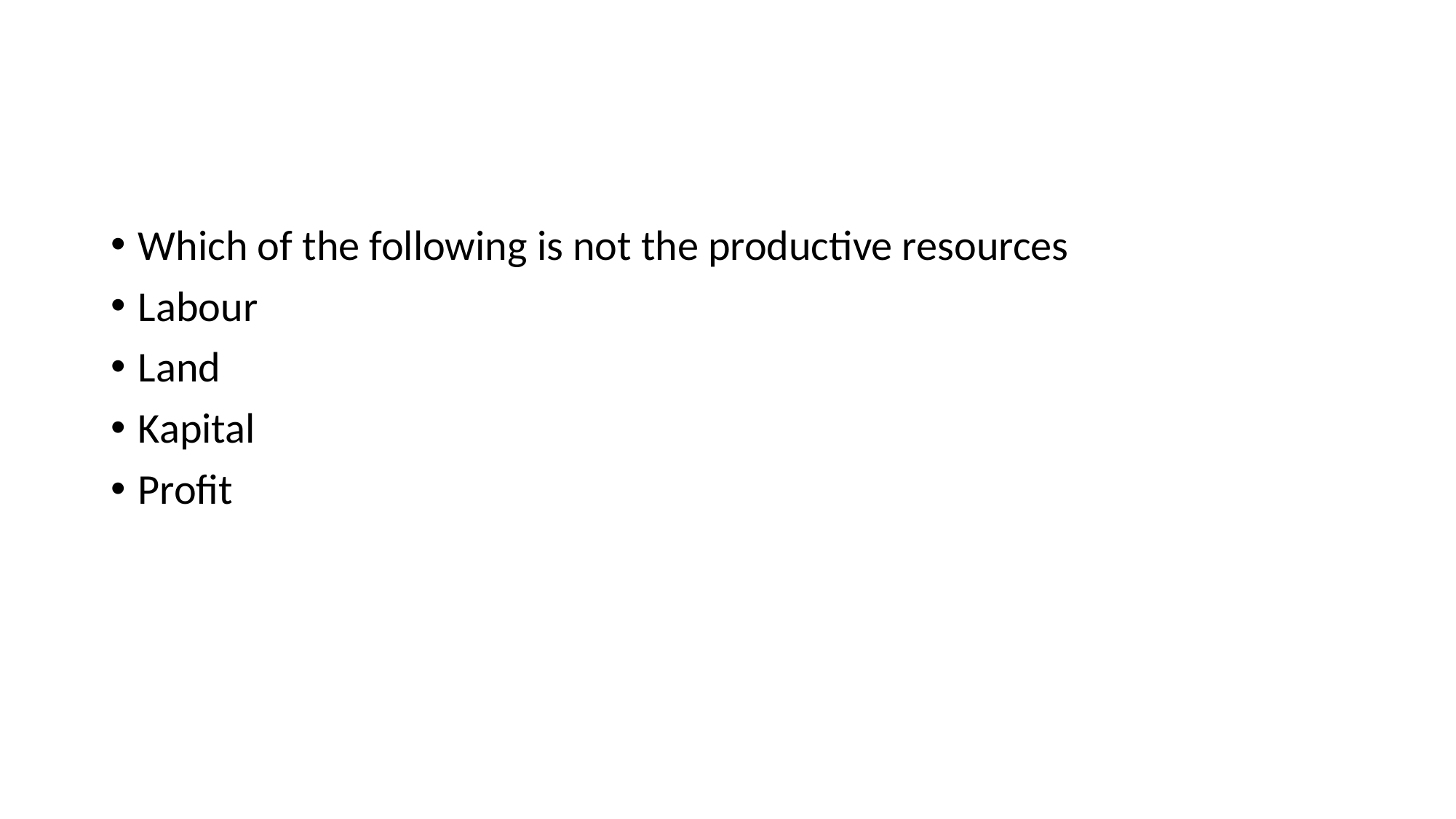

#
Which of the following is not the productive resources
Labour
Land
Kapital
Profit